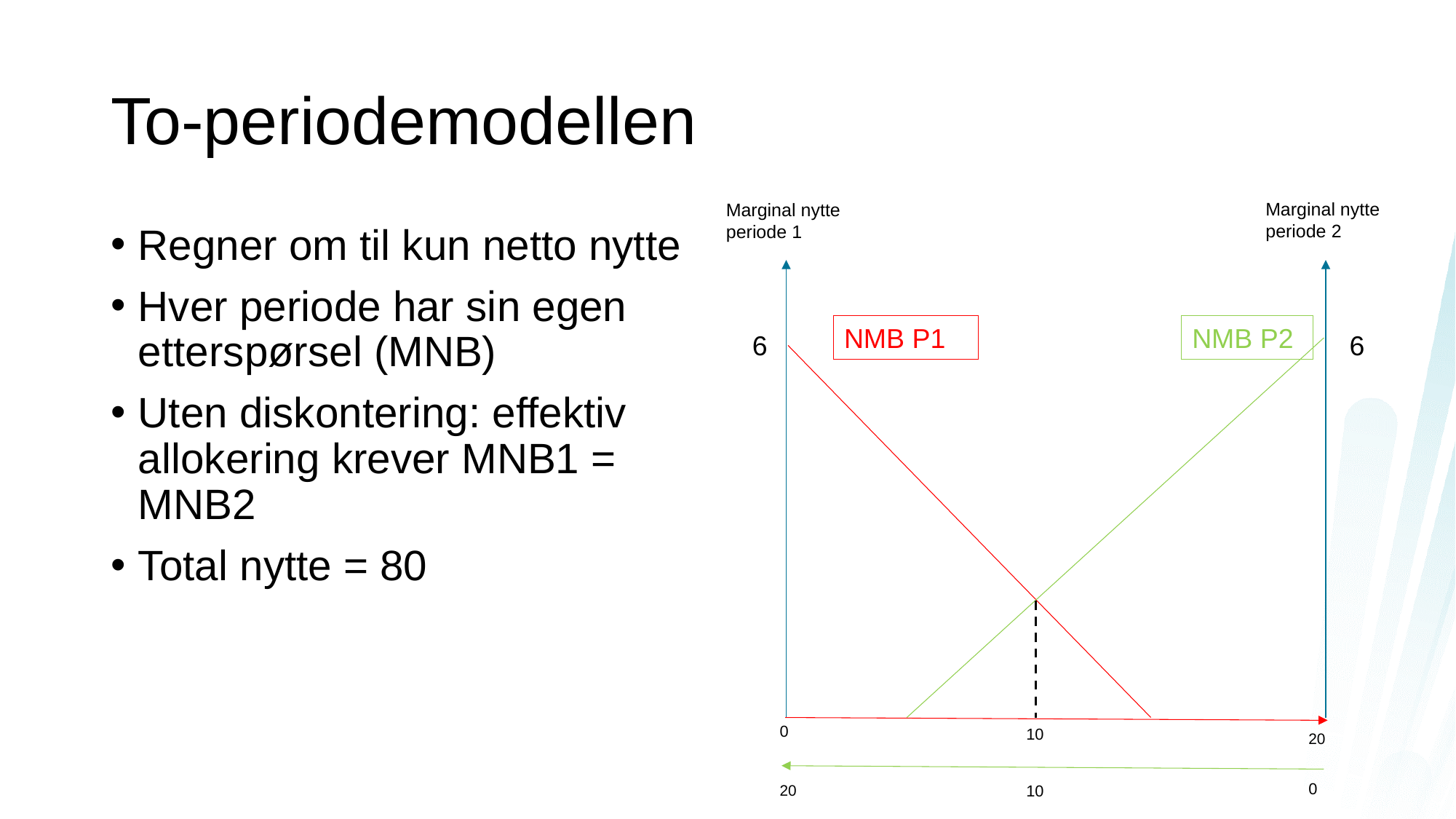

# To-periodemodellen
Marginal nytte periode 2
Marginal nytte periode 1
Regner om til kun netto nytte
Hver periode har sin egen etterspørsel (MNB)
Uten diskontering: effektiv allokering krever MNB1 = MNB2
Total nytte = 80

NMB P2
NMB P1
6
6
0
10
20
0
20
10